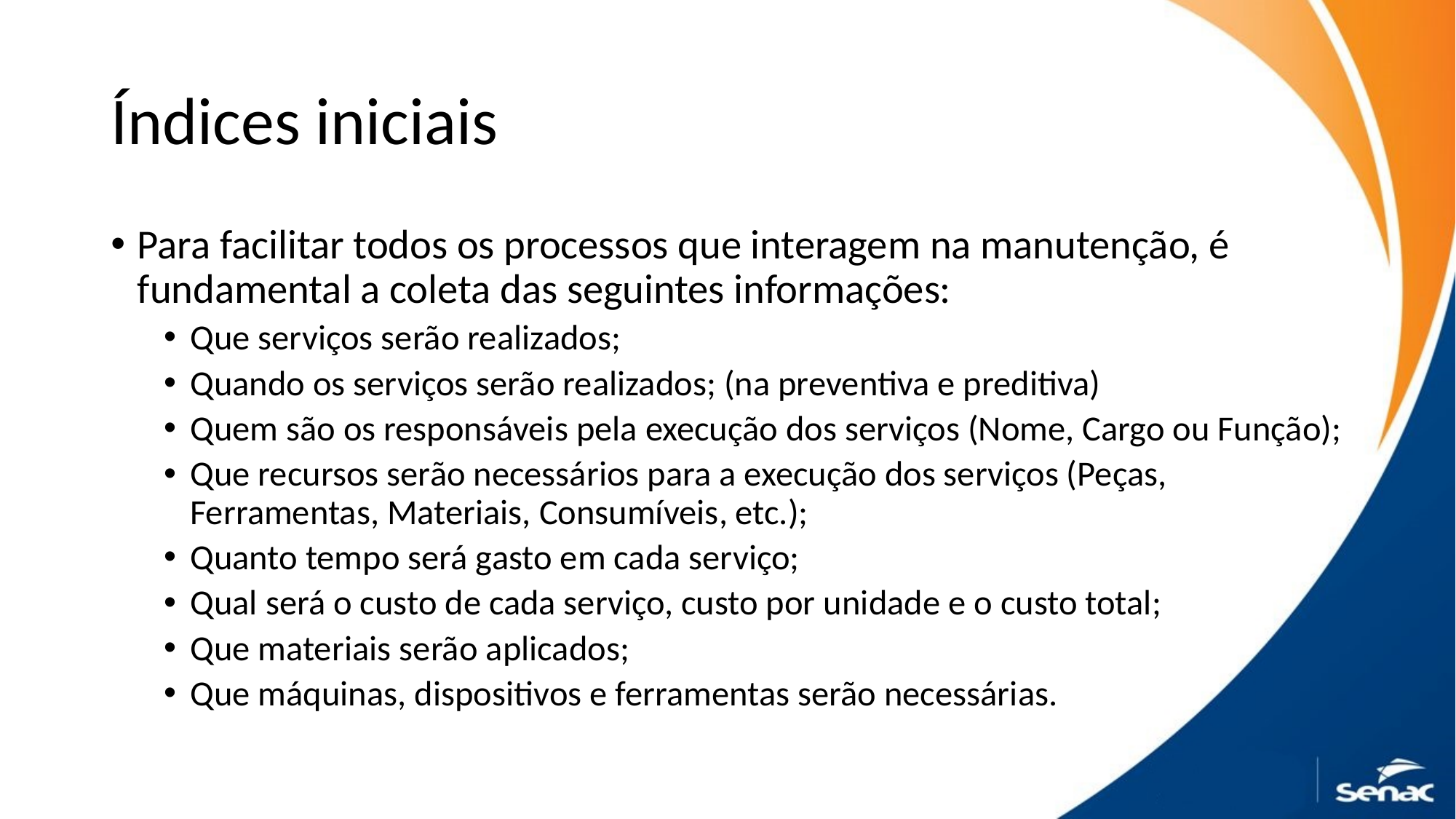

# Índices iniciais
Para facilitar todos os processos que interagem na manutenção, é fundamental a coleta das seguintes informações:
Que serviços serão realizados;
Quando os serviços serão realizados; (na preventiva e preditiva)
Quem são os responsáveis pela execução dos serviços (Nome, Cargo ou Função);
Que recursos serão necessários para a execução dos serviços (Peças, Ferramentas, Materiais, Consumíveis, etc.);
Quanto tempo será gasto em cada serviço;
Qual será o custo de cada serviço, custo por unidade e o custo total;
Que materiais serão aplicados;
Que máquinas, dispositivos e ferramentas serão necessárias.